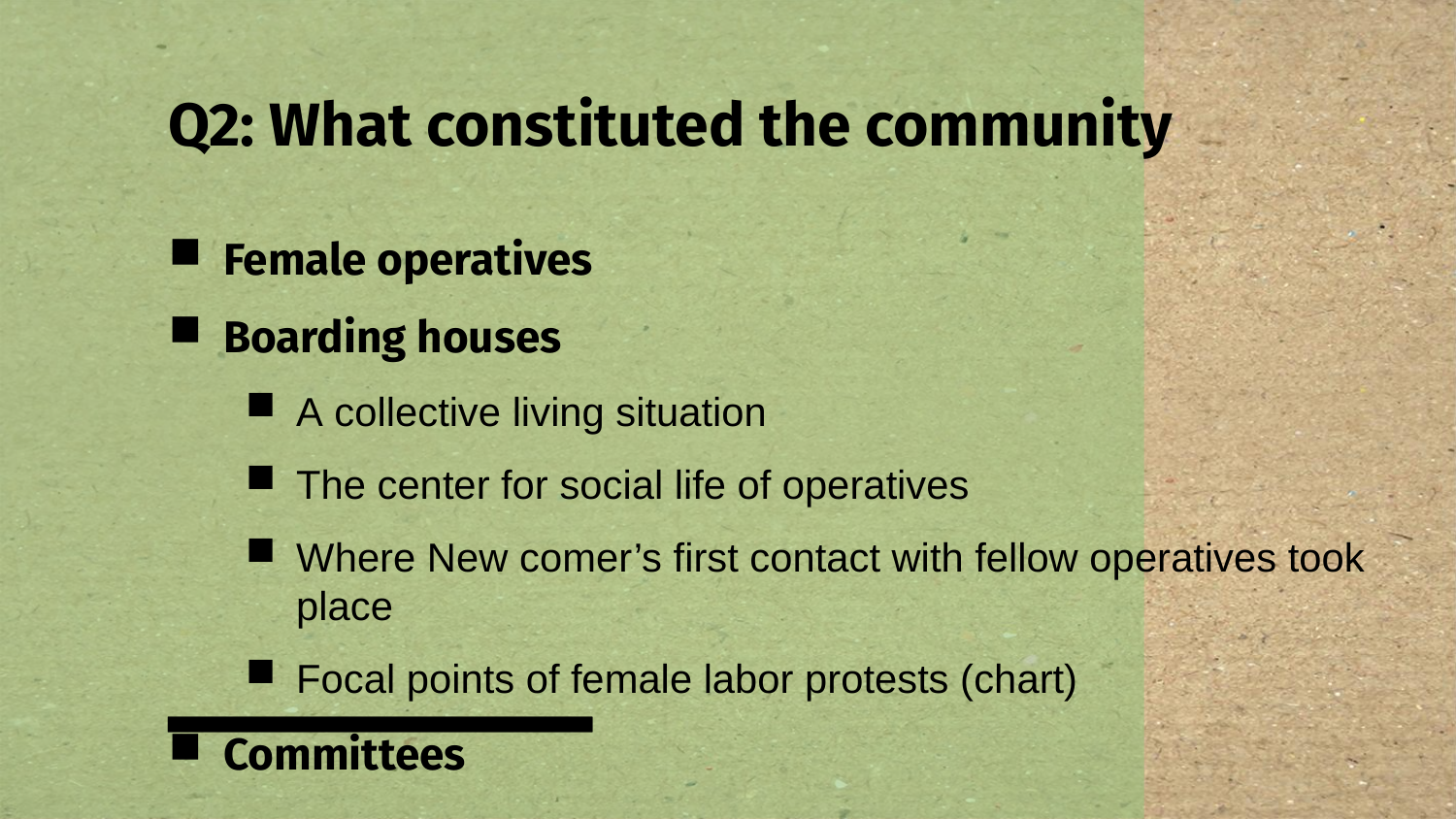

# Q2: What constituted the community
Female operatives
Boarding houses
A collective living situation
The center for social life of operatives
Where New comer’s first contact with fellow operatives took place
Focal points of female labor protests (chart)
Committees